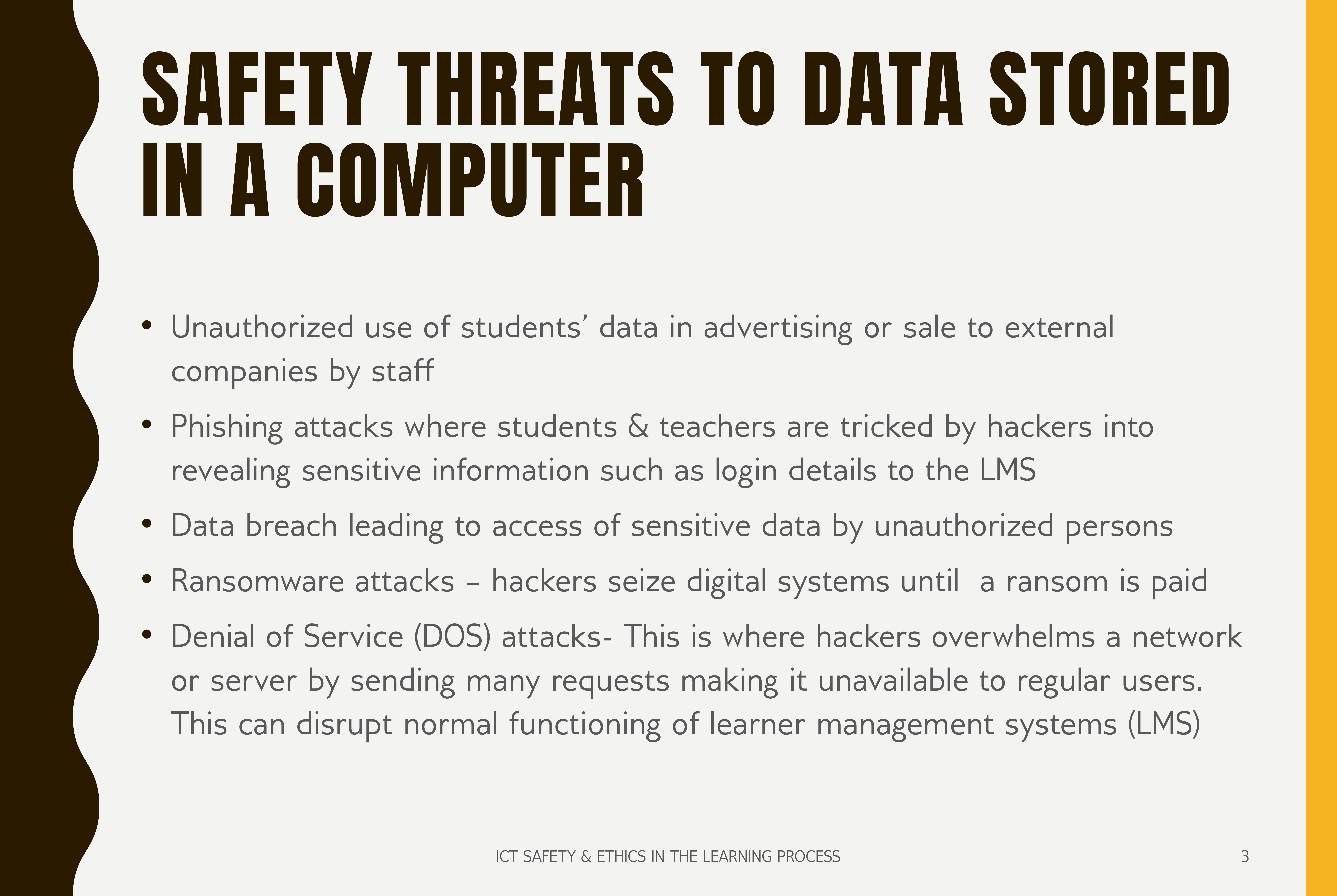

# Safety threats to data stored in a computer
Unauthorized use of students’ data in advertising or sale to external companies by staff
Phishing attacks where students & teachers are tricked by hackers into revealing sensitive information such as login details to the LMS
Data breach leading to access of sensitive data by unauthorized persons
Ransomware attacks – hackers seize digital systems until  a ransom is paid
Denial of Service (DOS) attacks- This is where hackers overwhelms a network or server by sending many requests making it unavailable to regular users. This can disrupt normal functioning of learner management systems (LMS)

ICT SAFETY & ETHICS IN THE LEARNING PROCESS
3